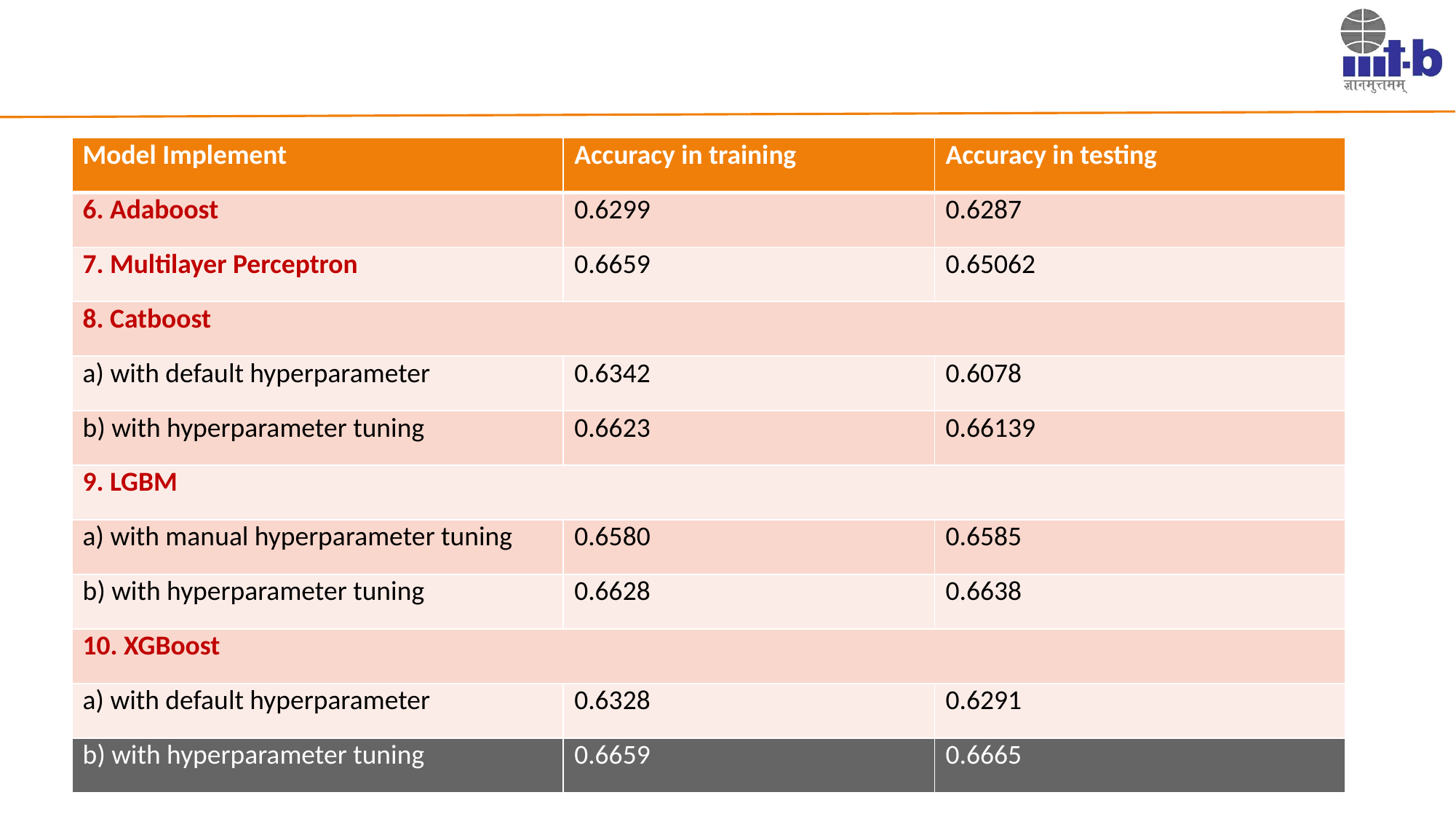

| Model Implement | Accuracy in training | Accuracy in testing |
| --- | --- | --- |
| 6. Adaboost | 0.6299 | 0.6287 |
| 7. Multilayer Perceptron | 0.6659 | 0.65062 |
| 8. Catboost |  |  |
| a) with default hyperparameter | 0.6342 | 0.6078 |
| b) with hyperparameter tuning | 0.6623 | 0.66139 |
| 9. LGBM |  | 0.65857 |
| a) with manual hyperparameter tuning | 0.6580 | 0.6585 |
| b) with hyperparameter tuning | 0.6628 | 0.6638 |
| 10. XGBoost |  | 0.5935 |
| a) with default hyperparameter | 0.6328 | 0.6291 |
| b) with hyperparameter tuning | 0.6659 | 0.6665 |